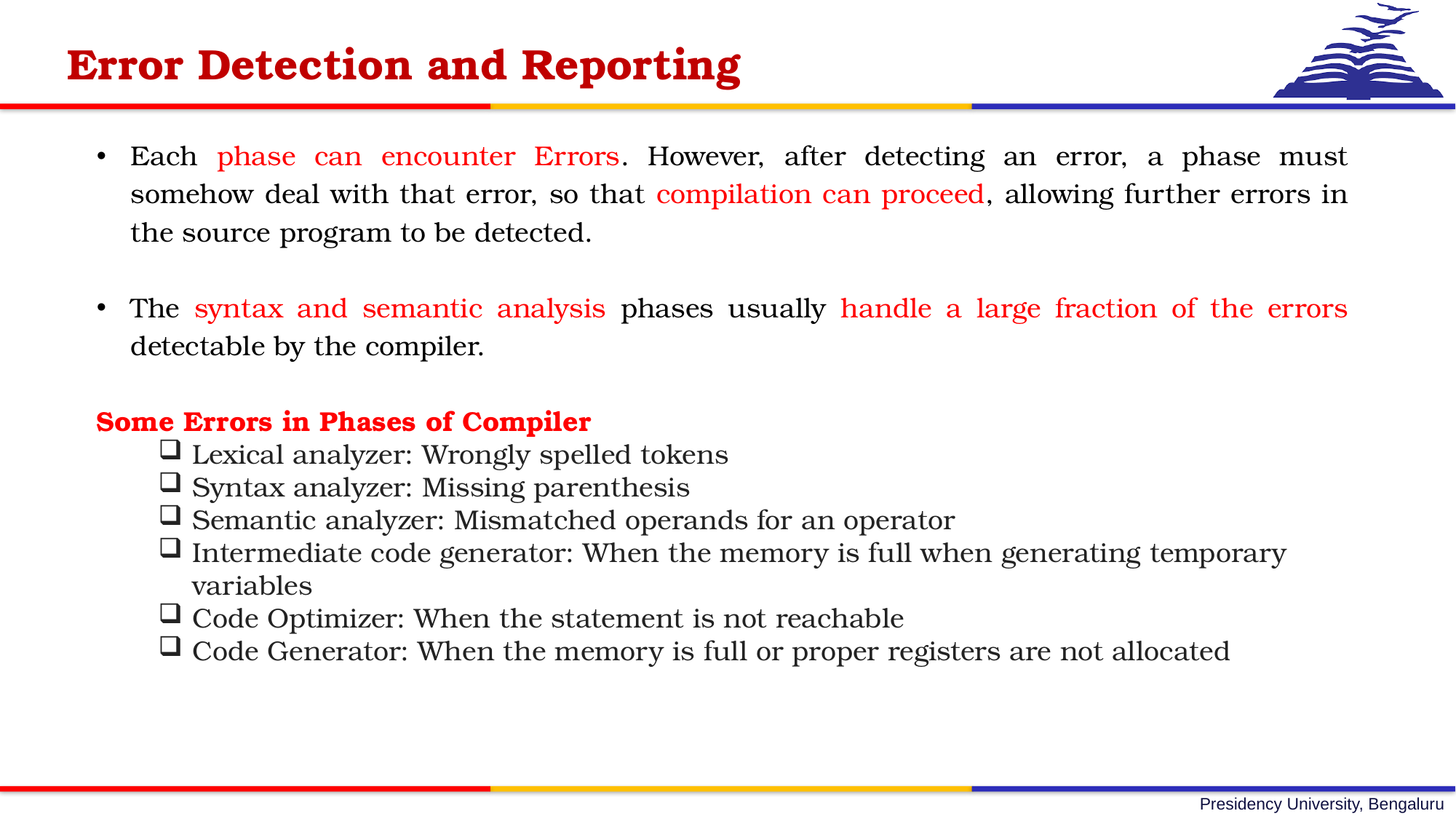

Error Detection and Reporting
Each phase can encounter Errors. However, after detecting an error, a phase must somehow deal with that error, so that compilation can proceed, allowing further errors in the source program to be detected.

The syntax and semantic analysis phases usually handle a large fraction of the errors detectable by the compiler.

Some Errors in Phases of Compiler
Lexical analyzer: Wrongly spelled tokens
Syntax analyzer: Missing parenthesis
Semantic analyzer: Mismatched operands for an operator
Intermediate code generator: When the memory is full when generating temporary variables
Code Optimizer: When the statement is not reachable
Code Generator: When the memory is full or proper registers are not allocated